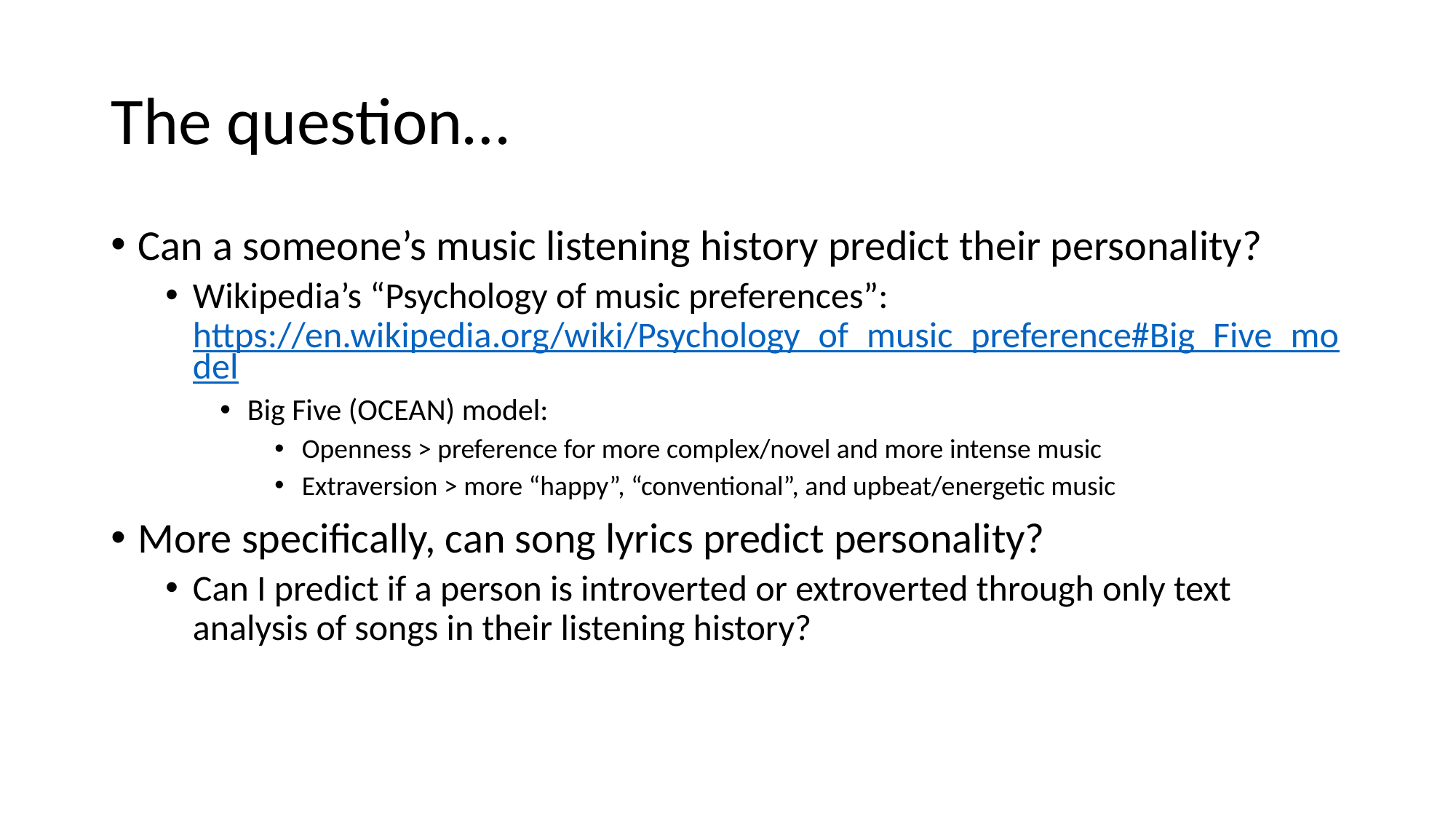

# The question…
Can a someone’s music listening history predict their personality?
Wikipedia’s “Psychology of music preferences”: https://en.wikipedia.org/wiki/Psychology_of_music_preference#Big_Five_model
Big Five (OCEAN) model:
Openness > preference for more complex/novel and more intense music
Extraversion > more “happy”, “conventional”, and upbeat/energetic music
More specifically, can song lyrics predict personality?
Can I predict if a person is introverted or extroverted through only text analysis of songs in their listening history?